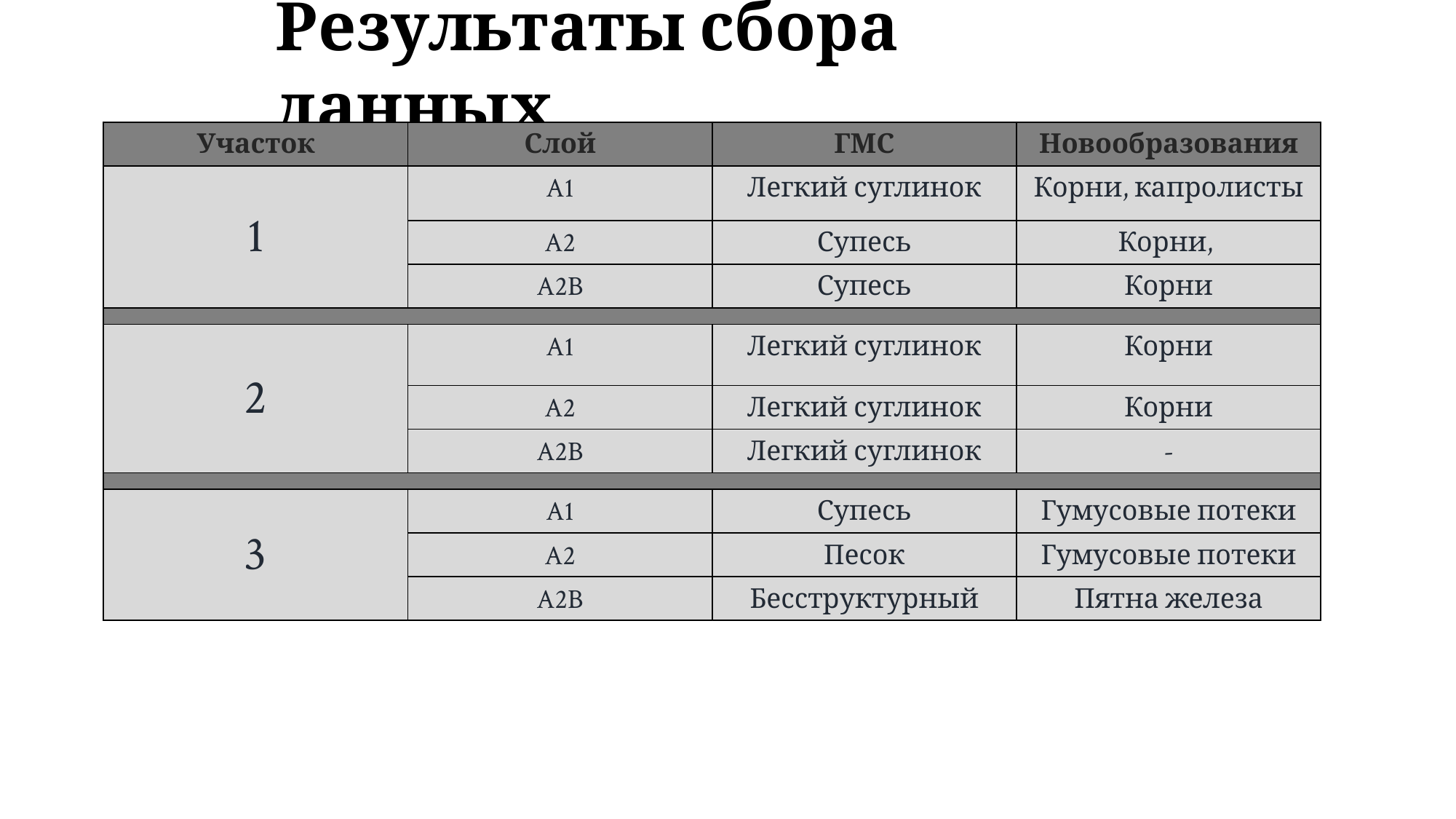

Результаты сбора данных
| Участок | Слой | ГМС | Новообразования |
| --- | --- | --- | --- |
| 1 | A1 | Легкий суглинок | Корни, капролисты |
|  | A2 | Супесь | Корни, |
|  | A2B | Супесь | Корни |
|  |  |  |  |
| 2 | A1 | Легкий суглинок | Корни |
|  | A2 | Легкий суглинок | Корни |
|  | A2B | Легкий суглинок | - |
|  |  |  |  |
| 3 | A1 | Супесь | Гумусовые потеки |
|  | A2 | Песок | Гумусовые потеки |
|  | A2B | Бесструктурный | Пятна железа |